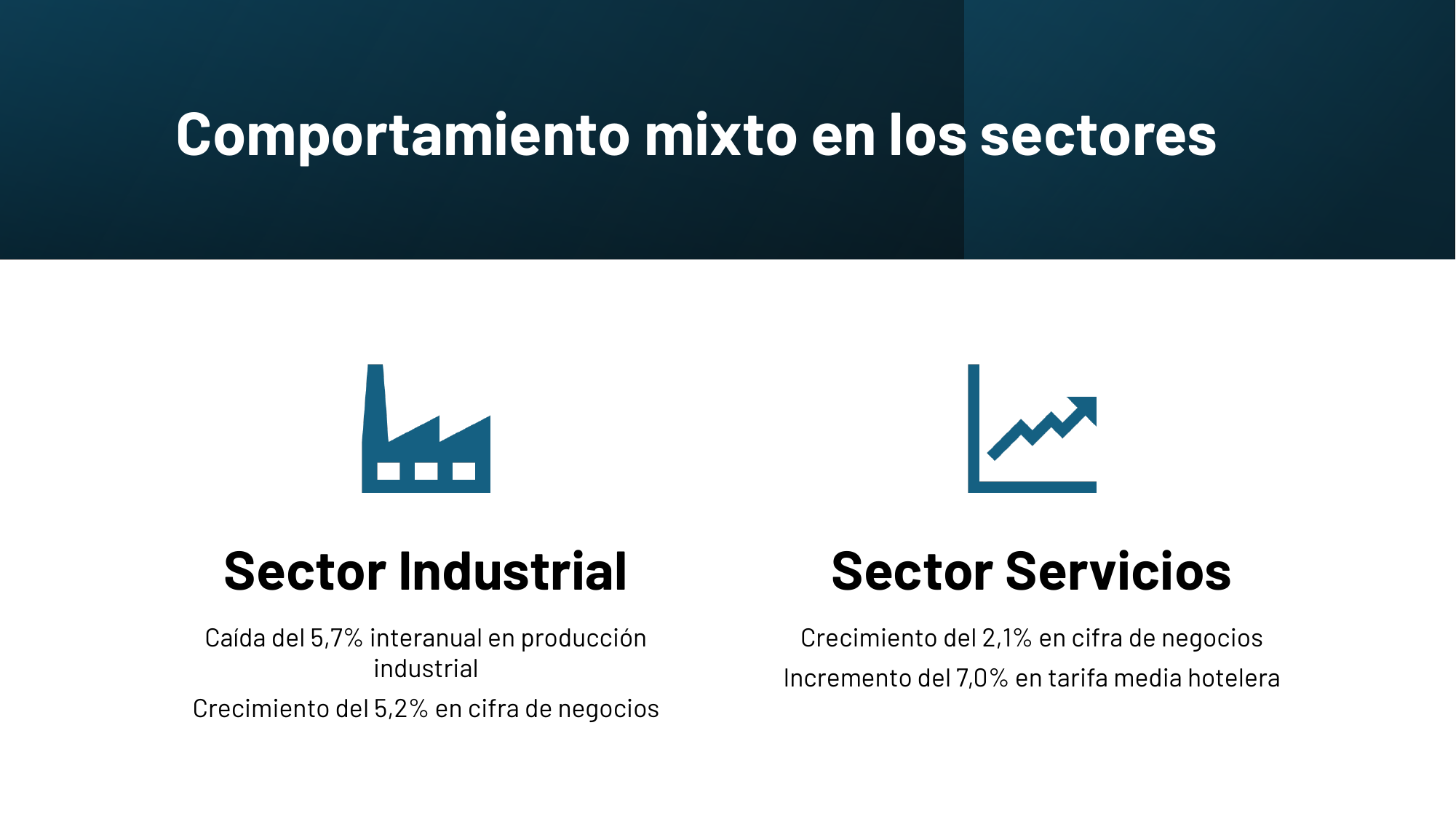

# Comportamiento mixto en los sectores
Sector Industrial
Caída del 5,7% interanual en producción industrial
Crecimiento del 5,2% en cifra de negocios
Sector Servicios
Crecimiento del 2,1% en cifra de negocios
Incremento del 7,0% en tarifa media hotelera